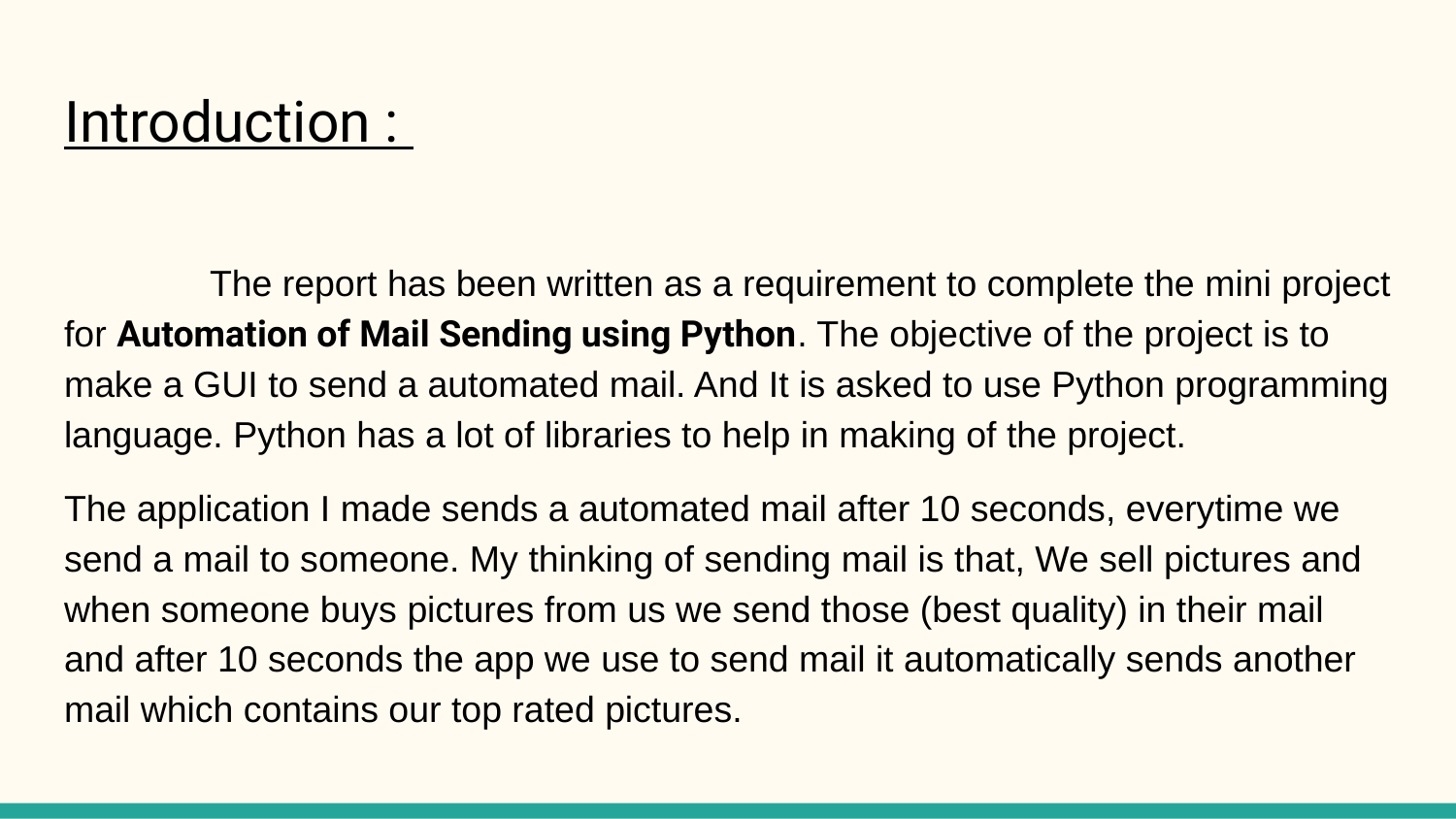

# Introduction :
	The report has been written as a requirement to complete the mini project for Automation of Mail Sending using Python. The objective of the project is to make a GUI to send a automated mail. And It is asked to use Python programming language. Python has a lot of libraries to help in making of the project.
The application I made sends a automated mail after 10 seconds, everytime we send a mail to someone. My thinking of sending mail is that, We sell pictures and when someone buys pictures from us we send those (best quality) in their mail and after 10 seconds the app we use to send mail it automatically sends another mail which contains our top rated pictures.